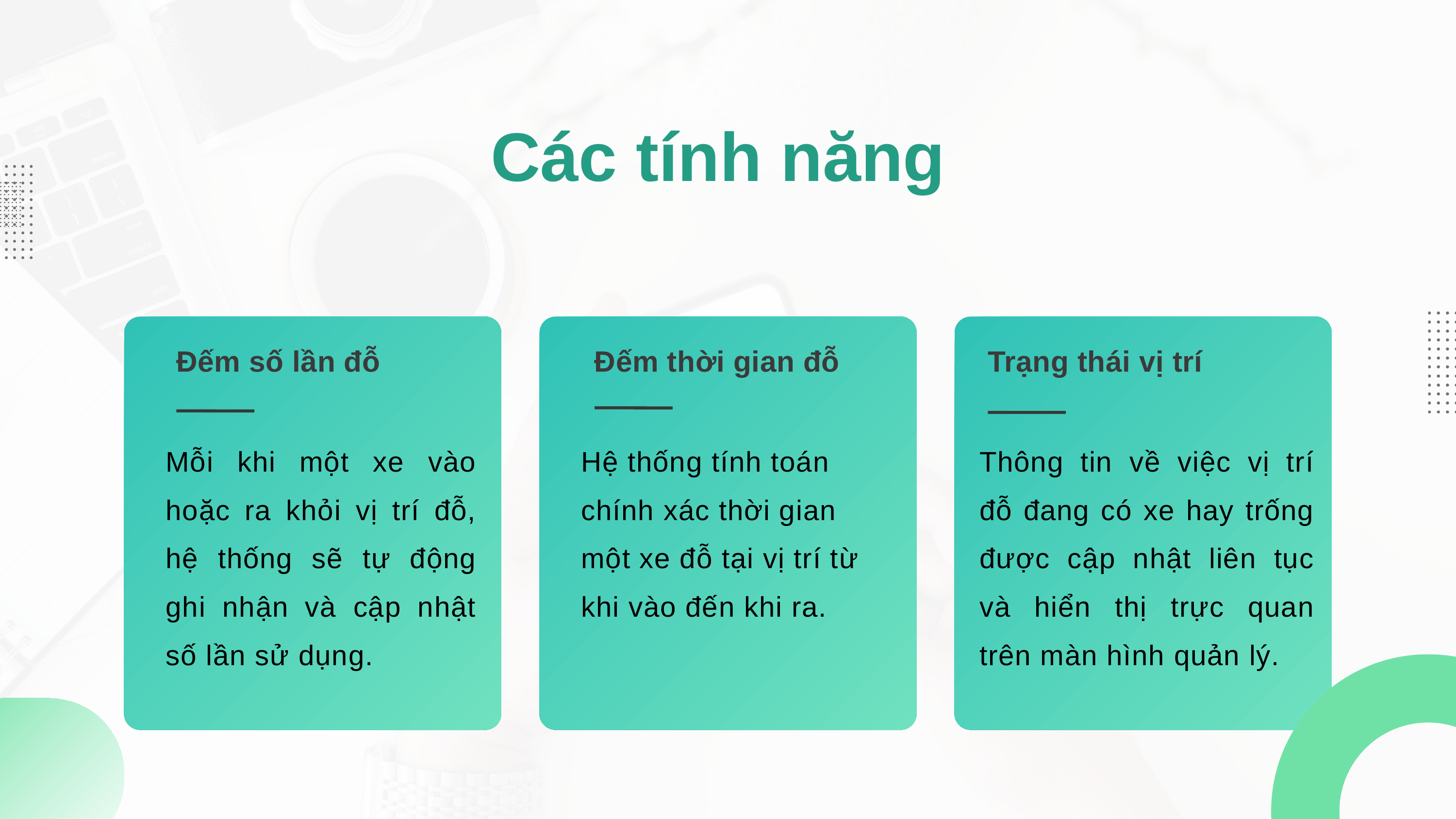

Các tính năng

Đếm số lần đỗ
Đếm thời gian đỗ
Trạng thái vị trí

Mỗi khi một xe vào hoặc ra khỏi vị trí đỗ, hệ thống sẽ tự động ghi nhận và cập nhật số lần sử dụng.
Hệ thống tính toán chính xác thời gian một xe đỗ tại vị trí từ khi vào đến khi ra.
Thông tin về việc vị trí đỗ đang có xe hay trống được cập nhật liên tục và hiển thị trực quan trên màn hình quản lý.